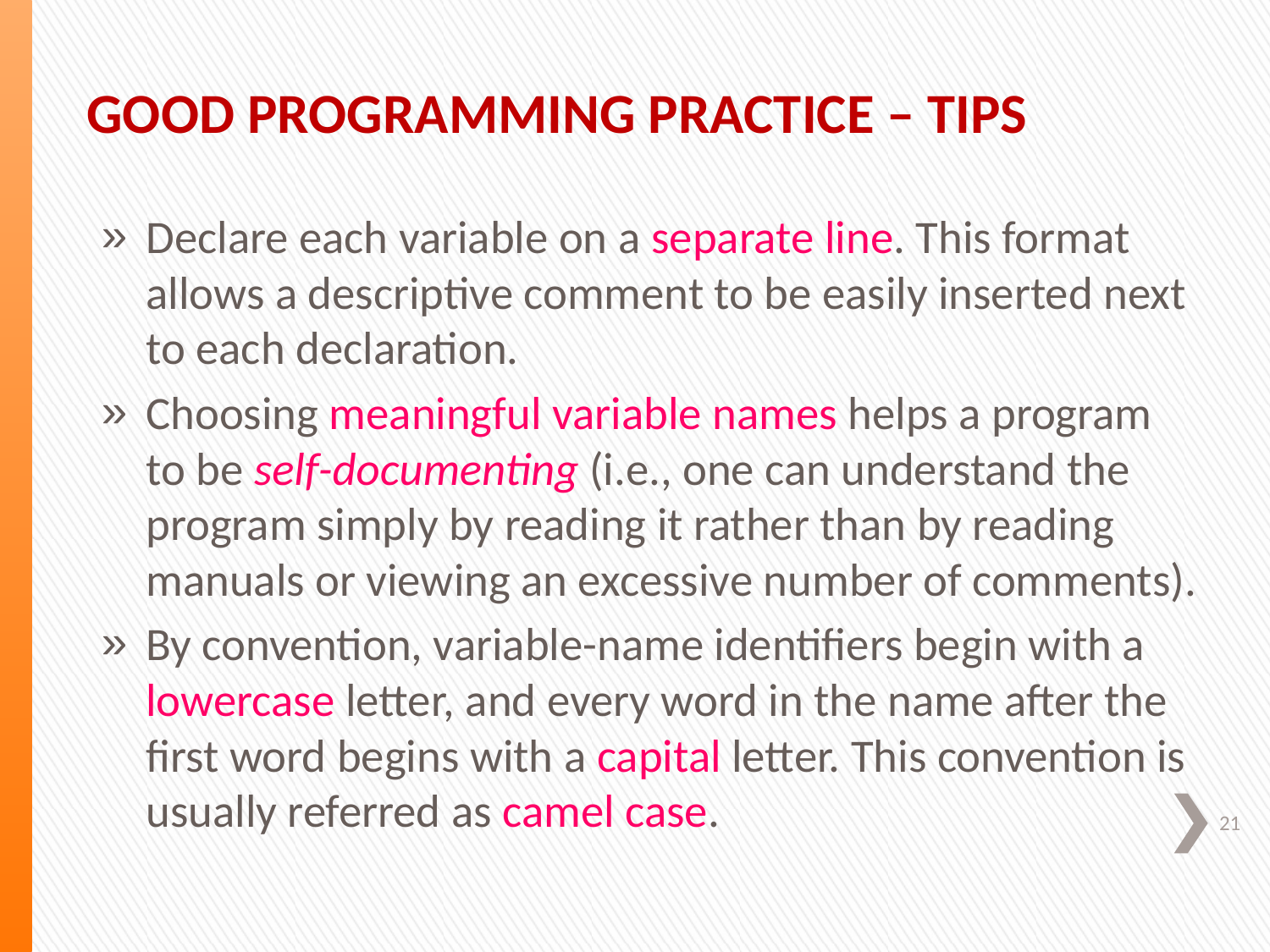

Good Programming Practice – Tips
Declare each variable on a separate line. This format allows a descriptive comment to be easily inserted next to each declaration.
Choosing meaningful variable names helps a program to be self-documenting (i.e., one can understand the program simply by reading it rather than by reading manuals or viewing an excessive number of comments).
By convention, variable-name identifiers begin with a lowercase letter, and every word in the name after the first word begins with a capital letter. This convention is usually referred as camel case.

21